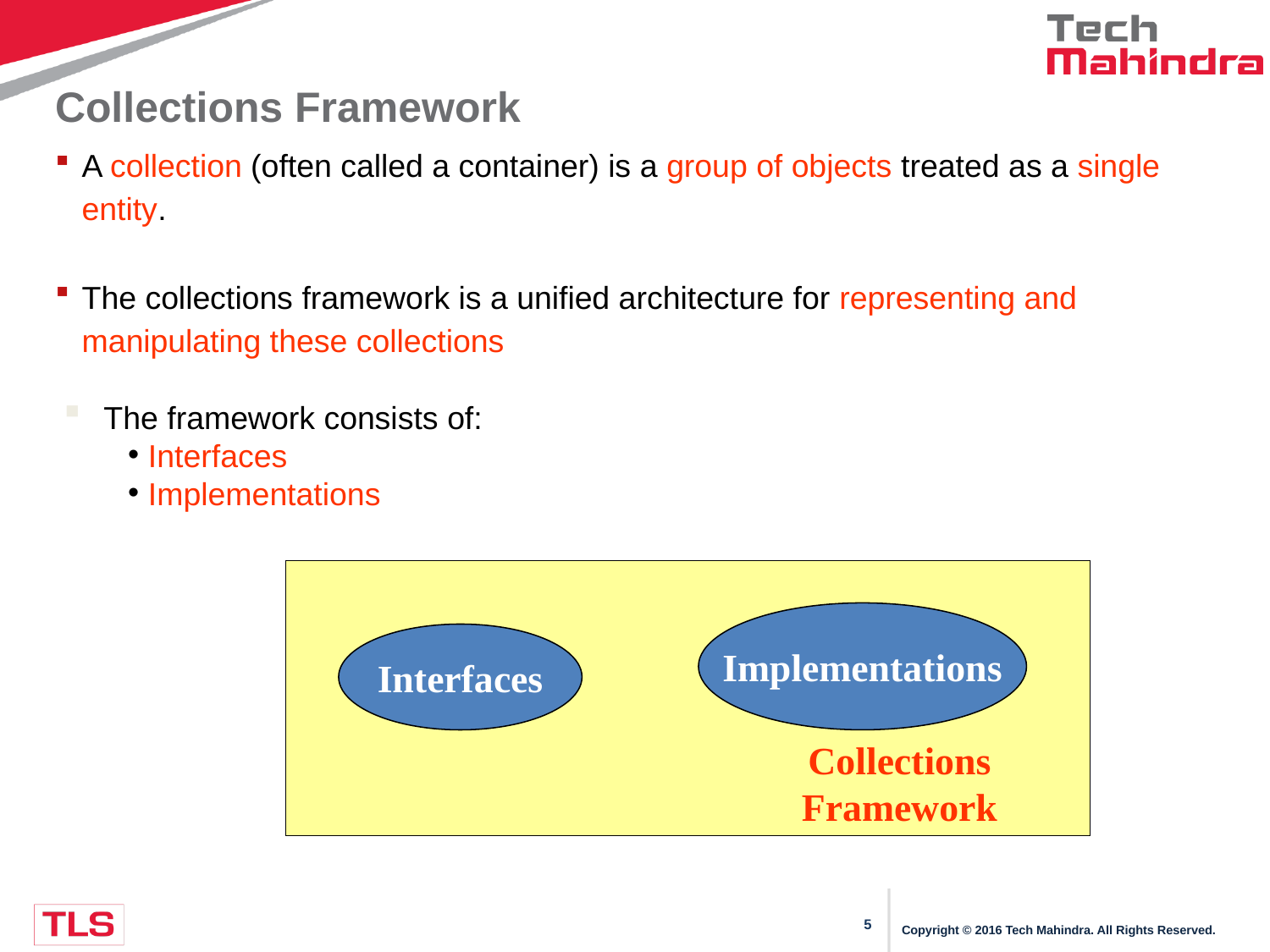

# Collections Framework
A collection (often called a container) is a group of objects treated as a single entity.

The collections framework is a unified architecture for representing and manipulating these collections

The framework consists of:
 Interfaces
 Implementations

Implementations
Interfaces
Collections Framework
Copyright © 2016 Tech Mahindra. All Rights Reserved.